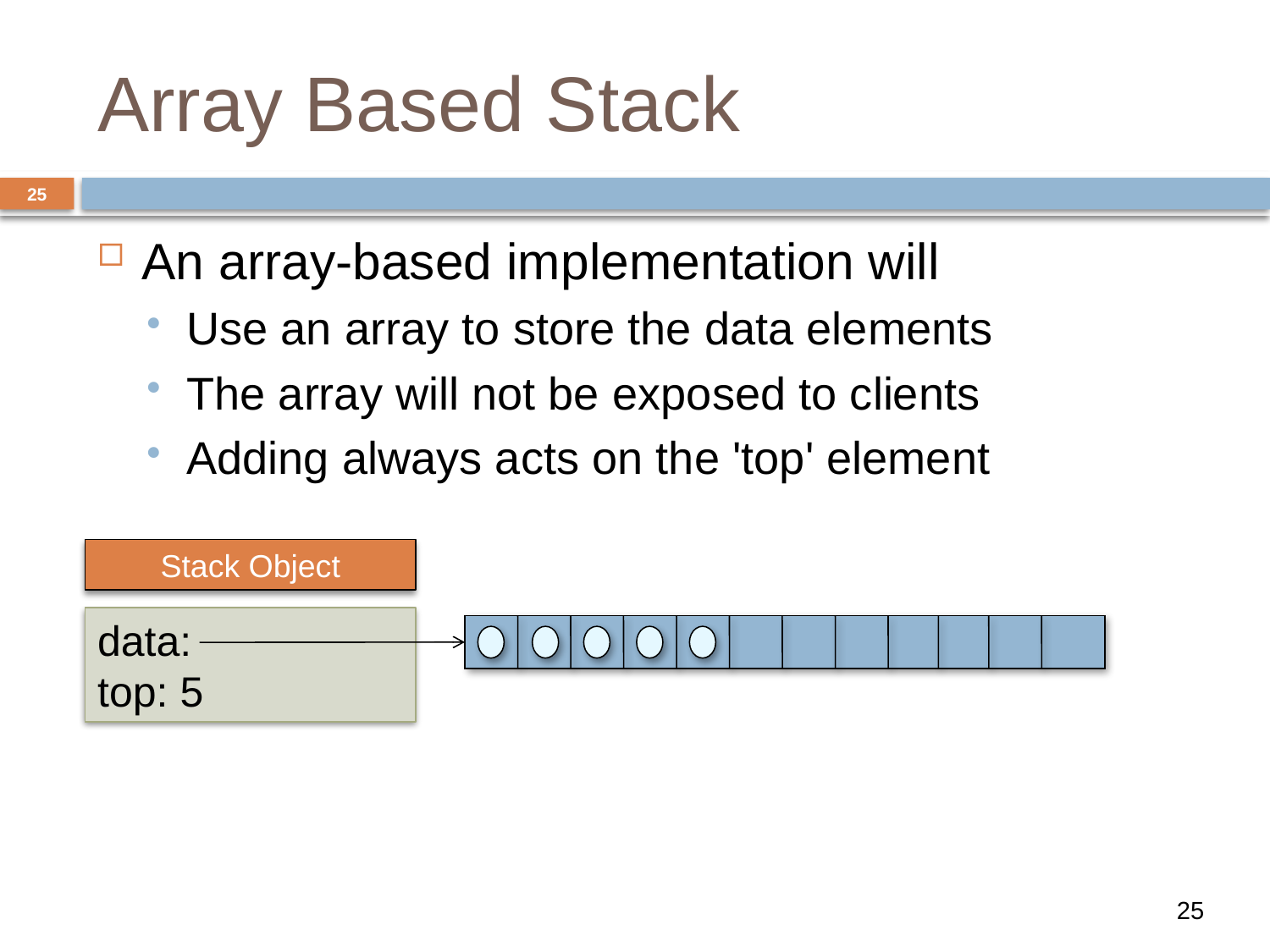

# Array Based Stack
25
An array-based implementation will
Use an array to store the data elements
The array will not be exposed to clients
Adding always acts on the 'top' element

Stack Object
data:
top: 5